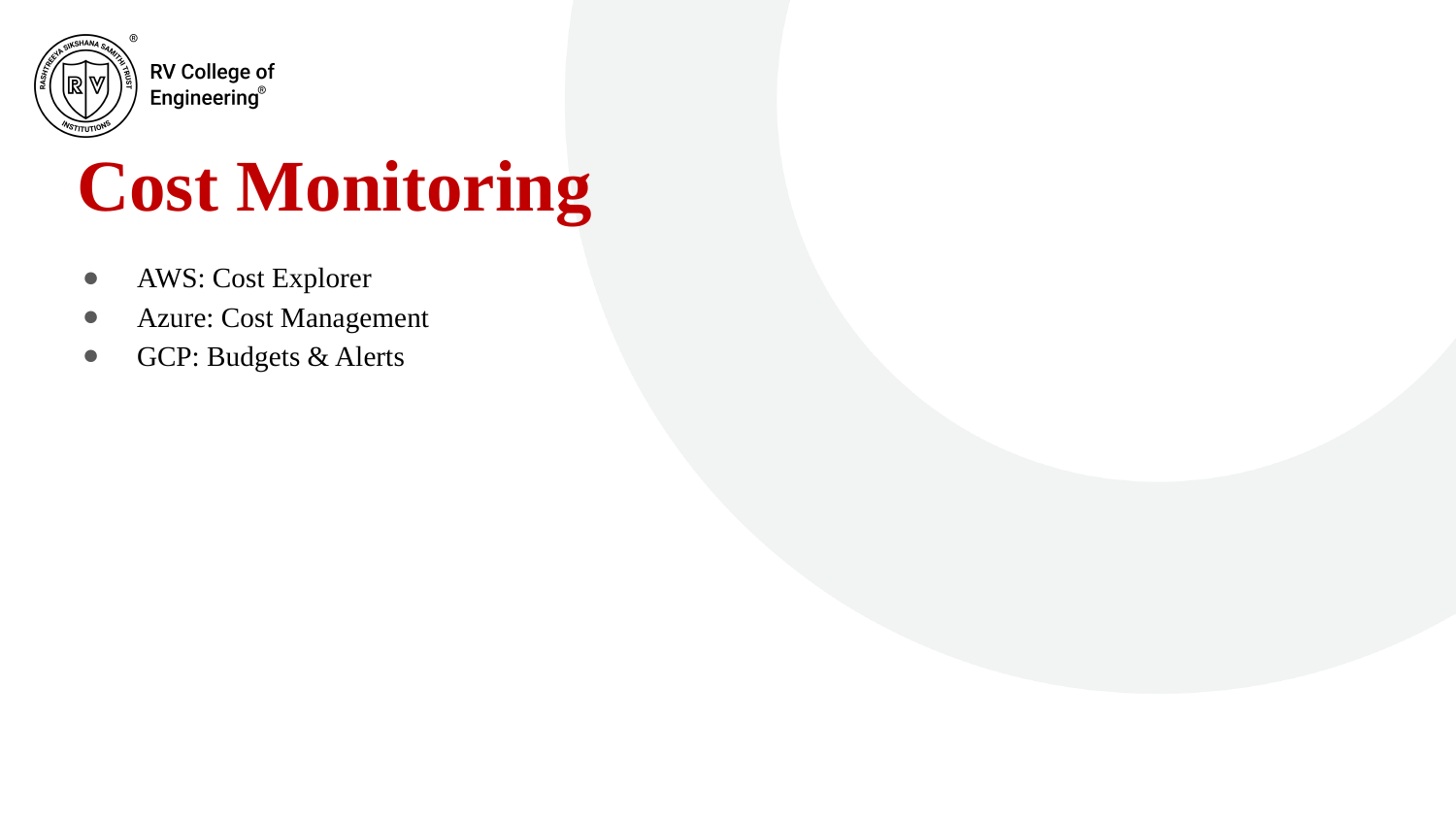

# Cost Monitoring
AWS: Cost Explorer
Azure: Cost Management
GCP: Budgets & Alerts